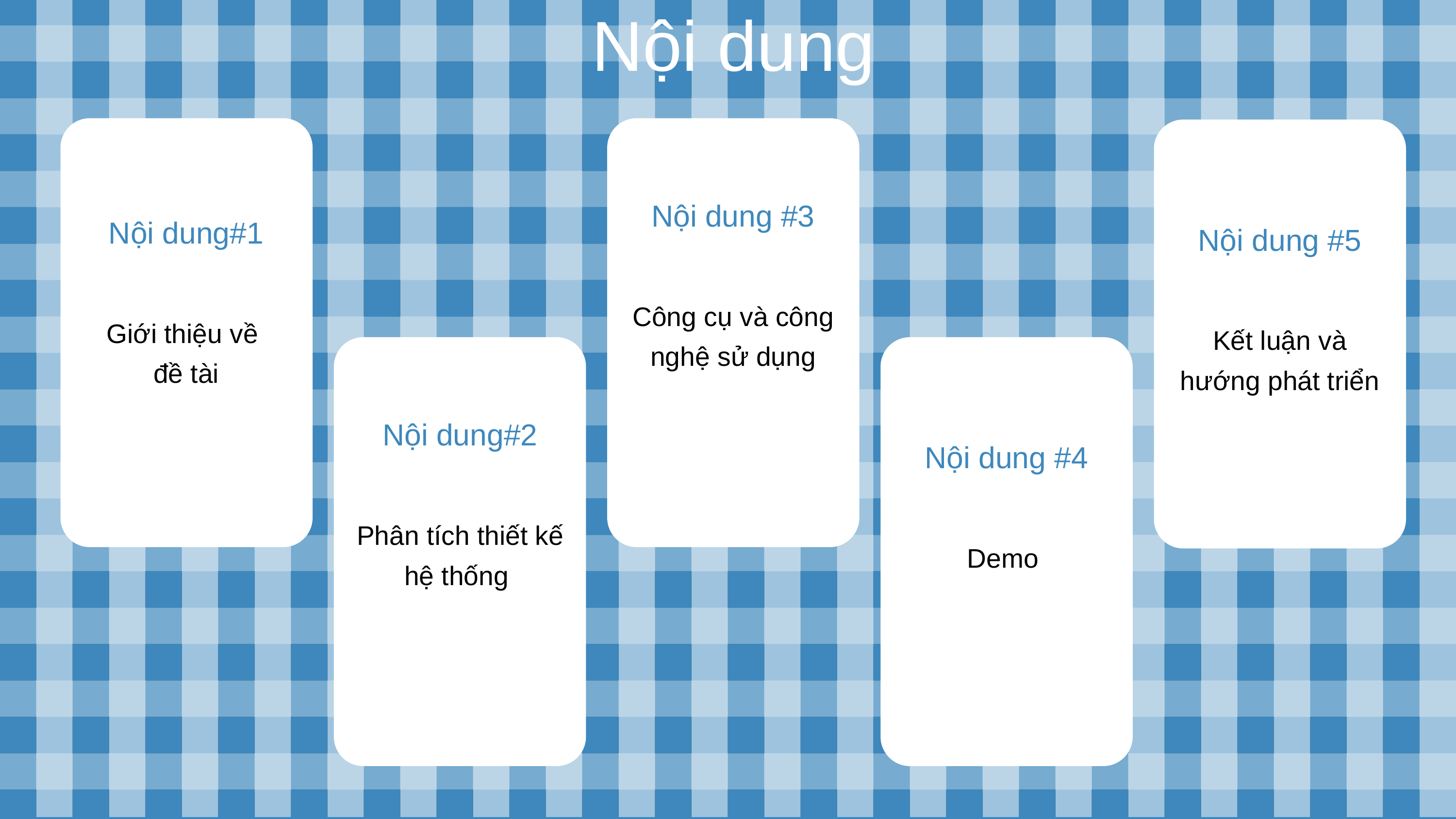

Nội dung

Nội dung #3
Nội dung#1
Nội dung #5
Công cụ và công nghệ sử dụng
Giới thiệu về
đề tài
Kết luận và hướng phát triển

Nội dung#2
Nội dung #4
Phân tích thiết kế hệ thống
Demo